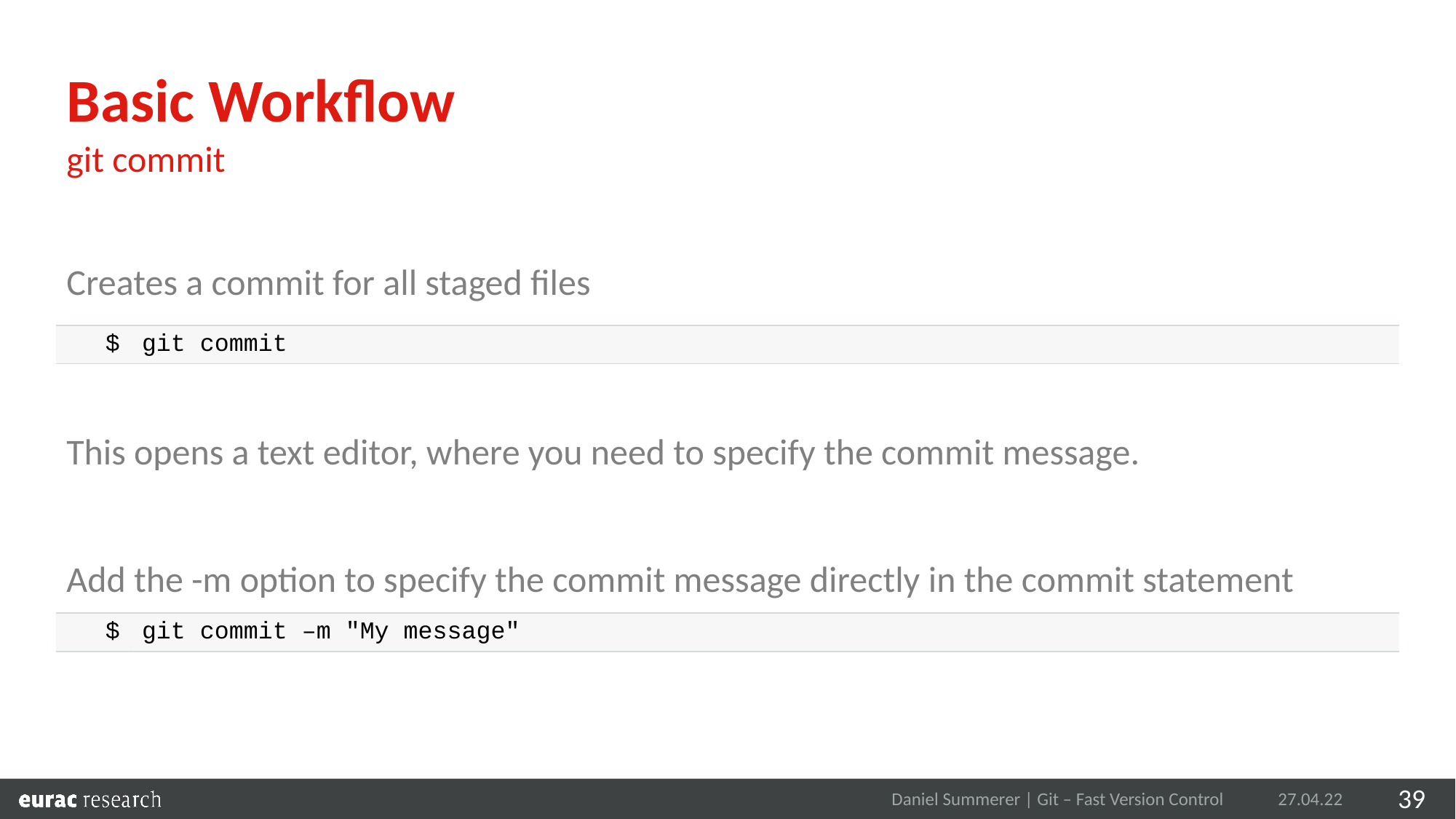

Basic Workflow
git commit
Creates a commit for all staged files

This opens a text editor, where you need to specify the commit message.

Add the -m option to specify the commit message directly in the commit statement
| $ | git commit |
| --- | --- |
| $ | git commit –m "My message" |
| --- | --- |